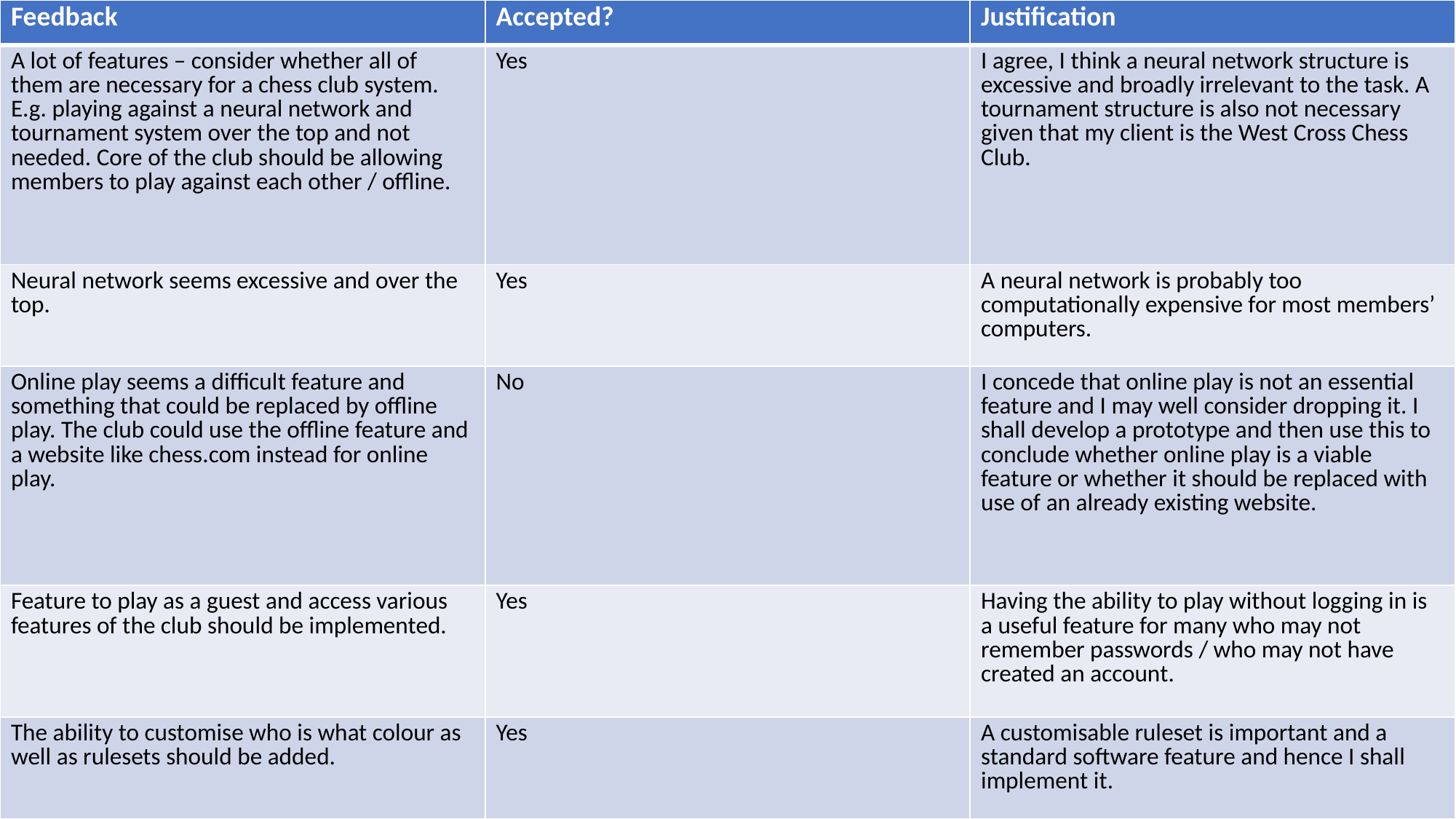

| Feedback | Accepted? | Justification |
| --- | --- | --- |
| A lot of features – consider whether all of them are necessary for a chess club system. E.g. playing against a neural network and tournament system over the top and not needed. Core of the club should be allowing members to play against each other / offline. | Yes | I agree, I think a neural network structure is excessive and broadly irrelevant to the task. A tournament structure is also not necessary given that my client is the West Cross Chess Club. |
| Neural network seems excessive and over the top. | Yes | A neural network is probably too computationally expensive for most members’ computers. |
| Online play seems a difficult feature and something that could be replaced by offline play. The club could use the offline feature and a website like chess.com instead for online play. | No | I concede that online play is not an essential feature and I may well consider dropping it. I shall develop a prototype and then use this to conclude whether online play is a viable feature or whether it should be replaced with use of an already existing website. |
| Feature to play as a guest and access various features of the club should be implemented. | Yes | Having the ability to play without logging in is a useful feature for many who may not remember passwords / who may not have created an account. |
| The ability to customise who is what colour as well as rulesets should be added. | Yes | A customisable ruleset is important and a standard software feature and hence I shall implement it. |